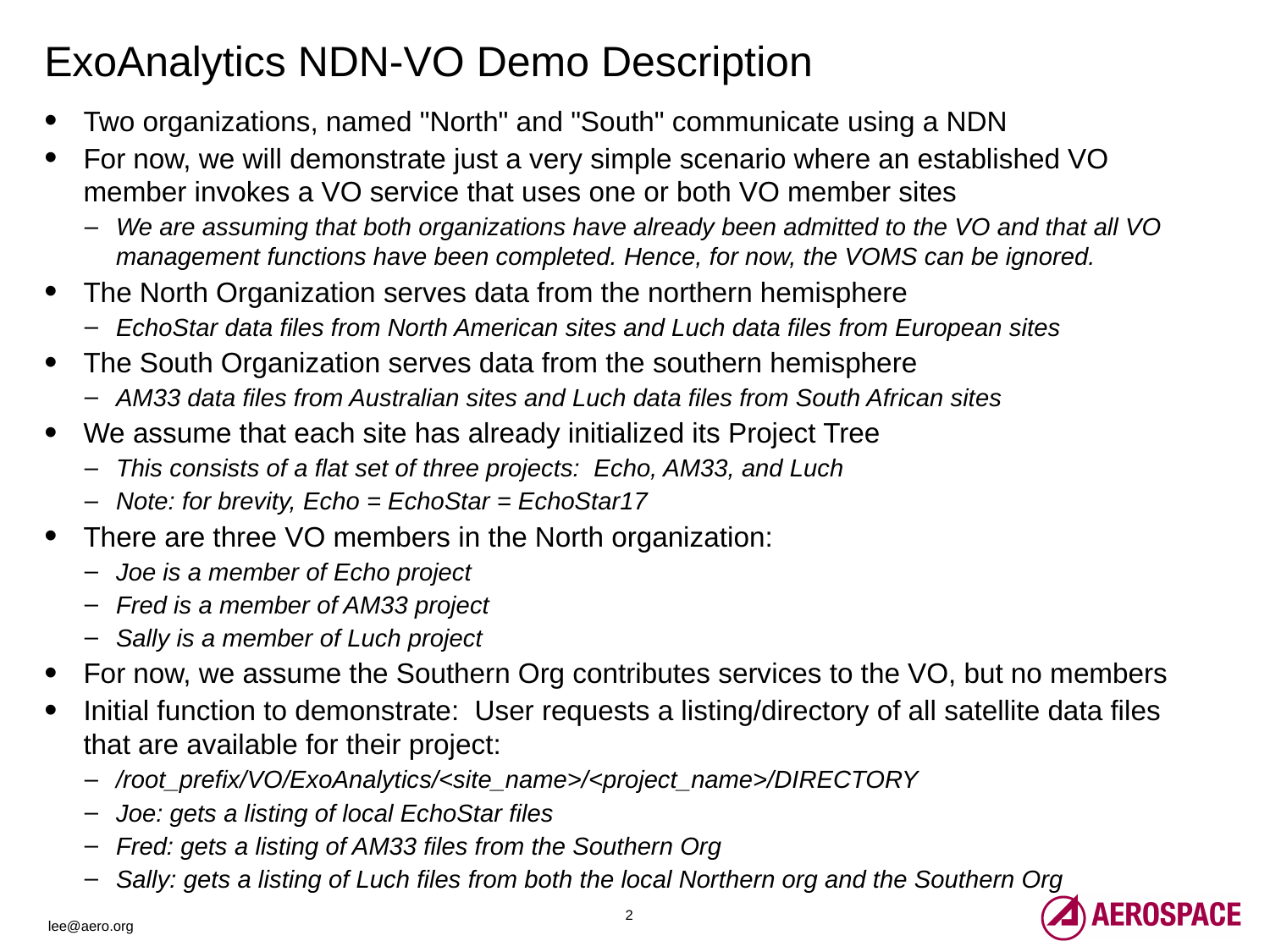

# ExoAnalytics NDN-VO Demo Description
Two organizations, named "North" and "South" communicate using a NDN
For now, we will demonstrate just a very simple scenario where an established VO member invokes a VO service that uses one or both VO member sites
We are assuming that both organizations have already been admitted to the VO and that all VO management functions have been completed. Hence, for now, the VOMS can be ignored.
The North Organization serves data from the northern hemisphere
EchoStar data files from North American sites and Luch data files from European sites
The South Organization serves data from the southern hemisphere
AM33 data files from Australian sites and Luch data files from South African sites
We assume that each site has already initialized its Project Tree
This consists of a flat set of three projects:  Echo, AM33, and Luch
Note: for brevity, Echo = EchoStar = EchoStar17
There are three VO members in the North organization:
Joe is a member of Echo project
Fred is a member of AM33 project
Sally is a member of Luch project
For now, we assume the Southern Org contributes services to the VO, but no members
Initial function to demonstrate:  User requests a listing/directory of all satellite data files that are available for their project:
/root_prefix/VO/ExoAnalytics/<site_name>/<project_name>/DIRECTORY
Joe: gets a listing of local EchoStar files
Fred: gets a listing of AM33 files from the Southern Org
Sally: gets a listing of Luch files from both the local Northern org and the Southern Org